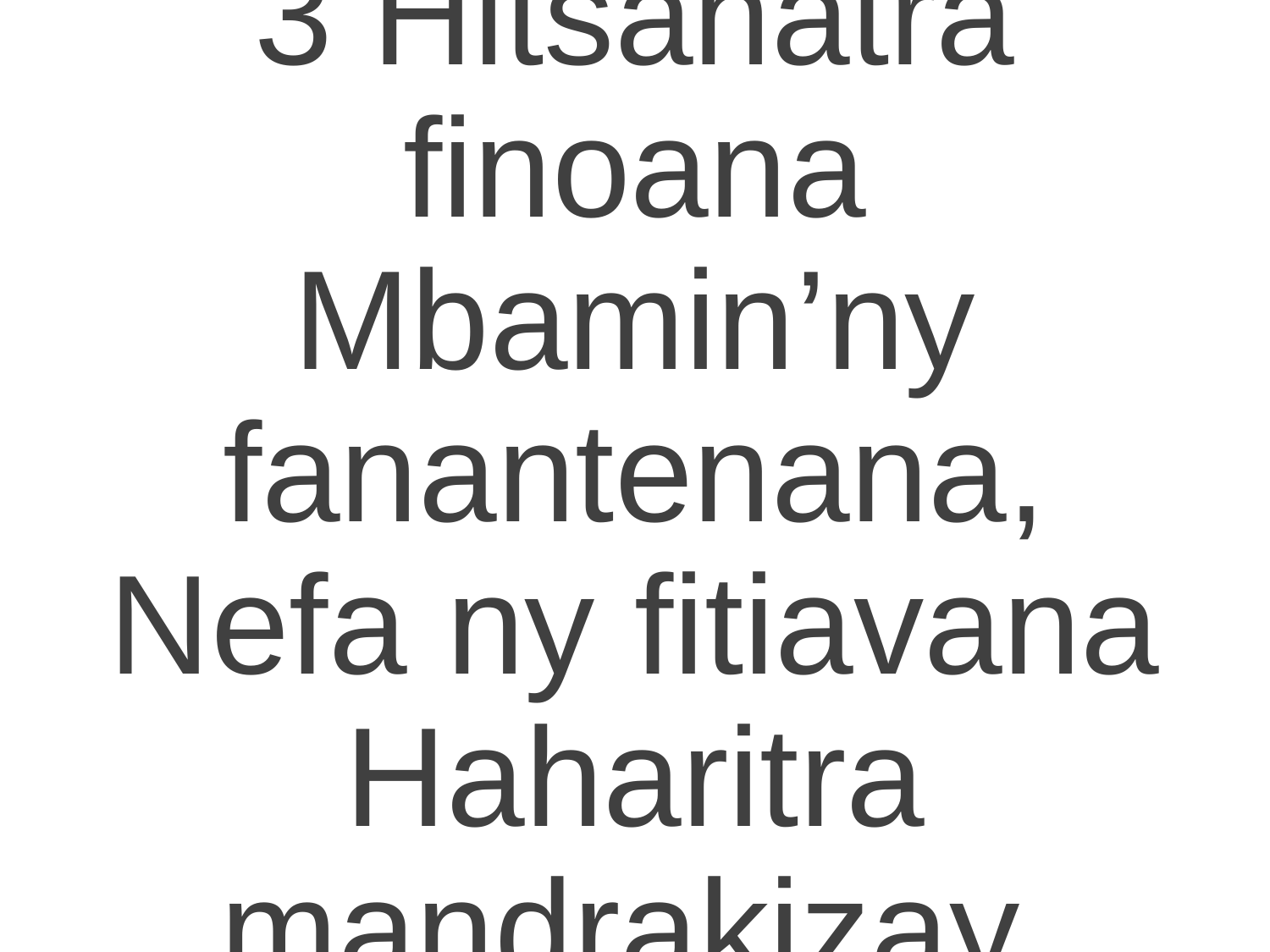

3 Hitsahatra finoana
Mbamin’ny fanantenana,
Nefa ny fitiavana
Haharitra mandrakizay.